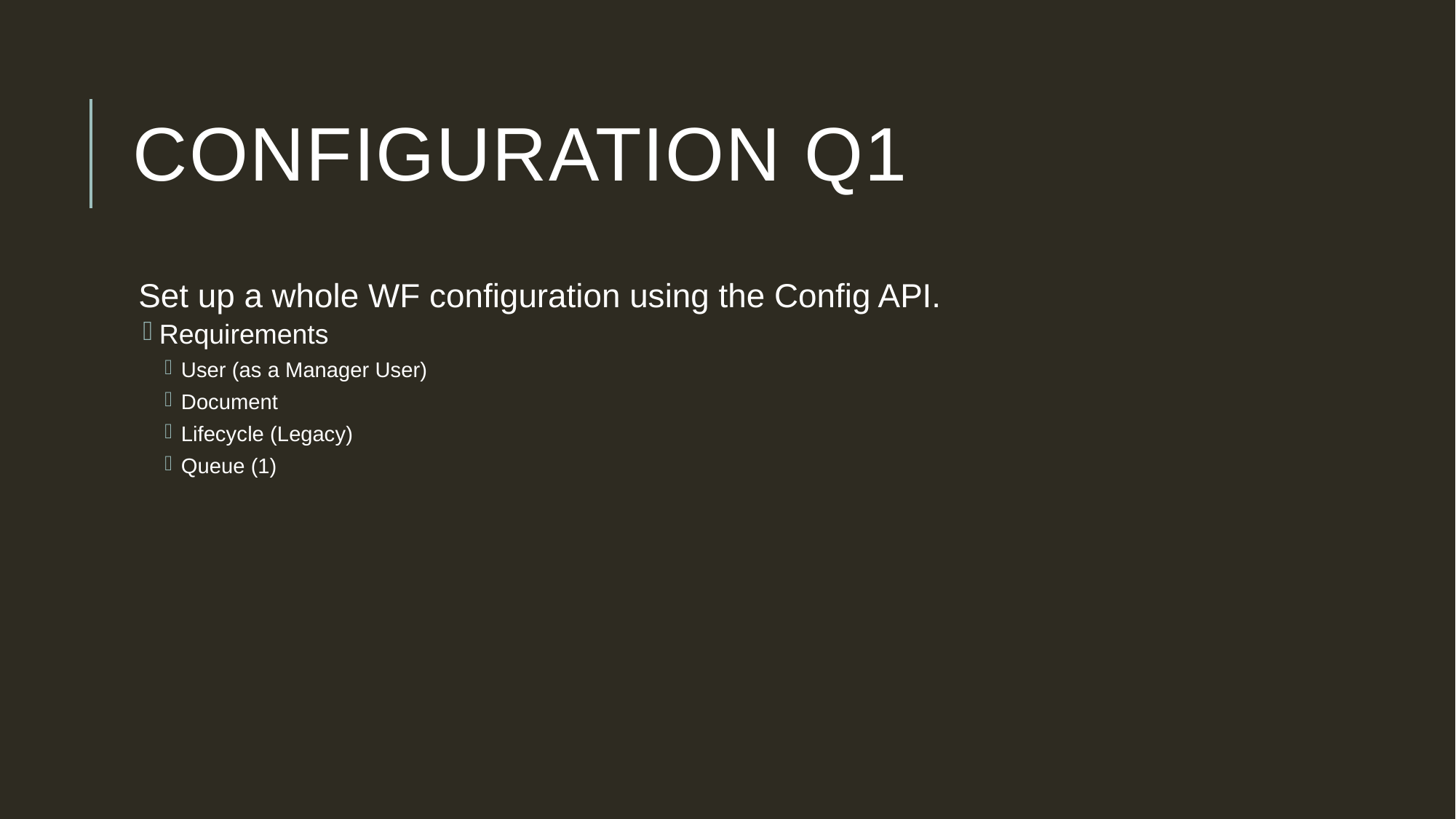

# Configuration Q1
Set up a whole WF configuration using the Config API.
Requirements
User (as a Manager User)
Document
Lifecycle (Legacy)
Queue (1)